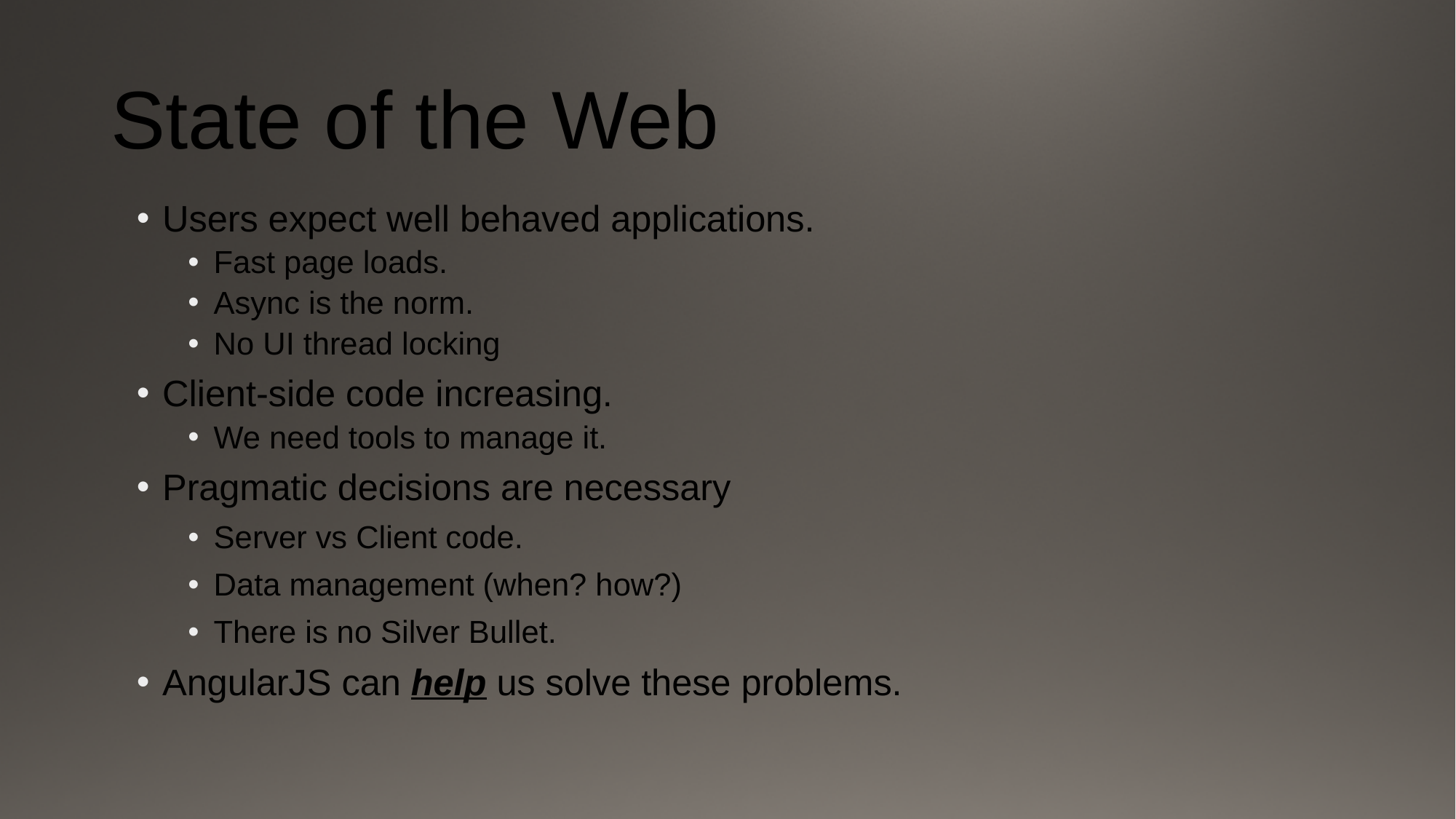

# State of the Web
Users expect well behaved applications.
Fast page loads.
Async is the norm.
No UI thread locking
Client-side code increasing.
We need tools to manage it.
Pragmatic decisions are necessary
Server vs Client code.
Data management (when? how?)
There is no Silver Bullet.
AngularJS can help us solve these problems.